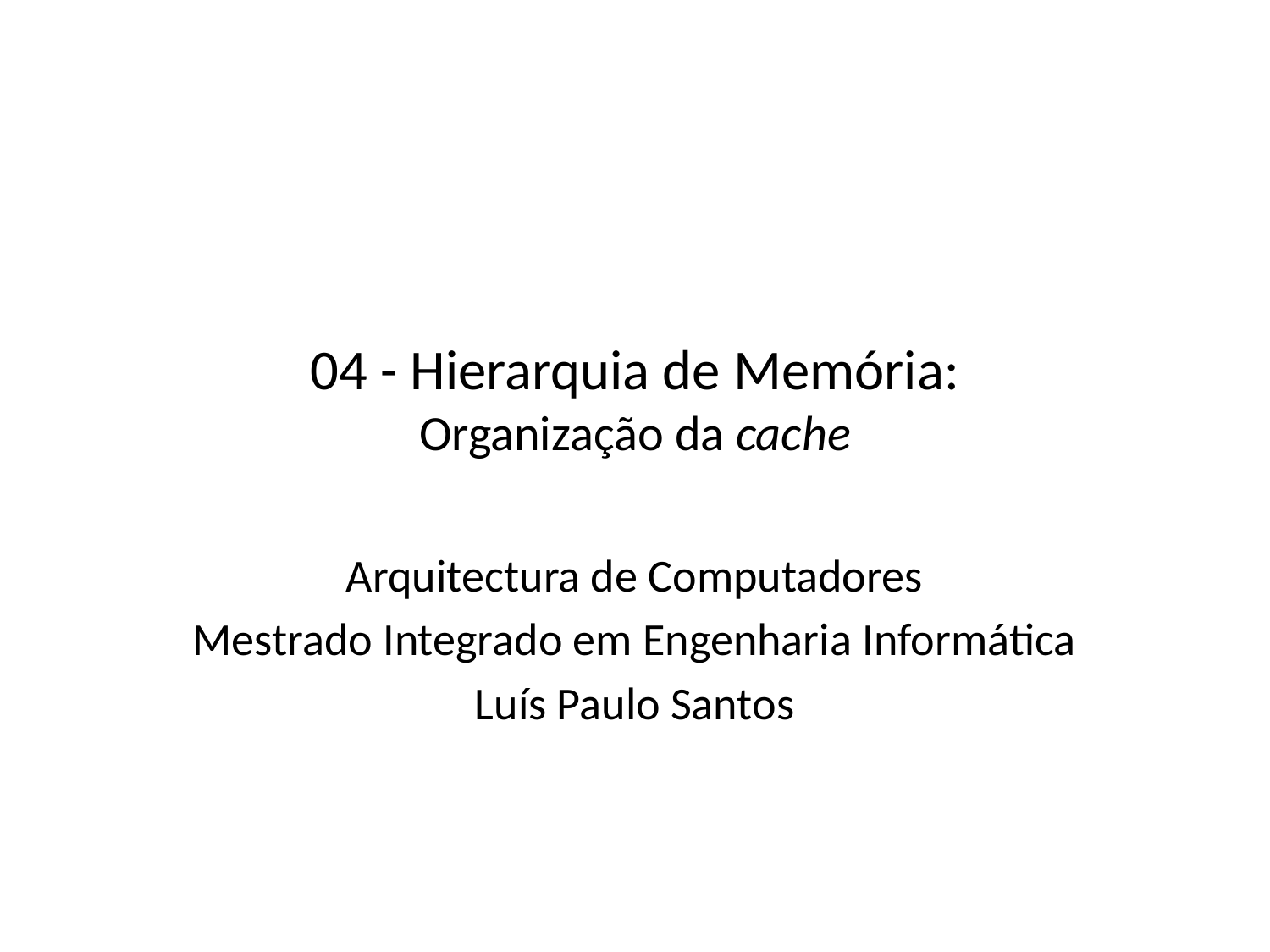

# 04 - Hierarquia de Memória: Organização da cache
Arquitectura de Computadores
Mestrado Integrado em Engenharia Informática
Luís Paulo Santos